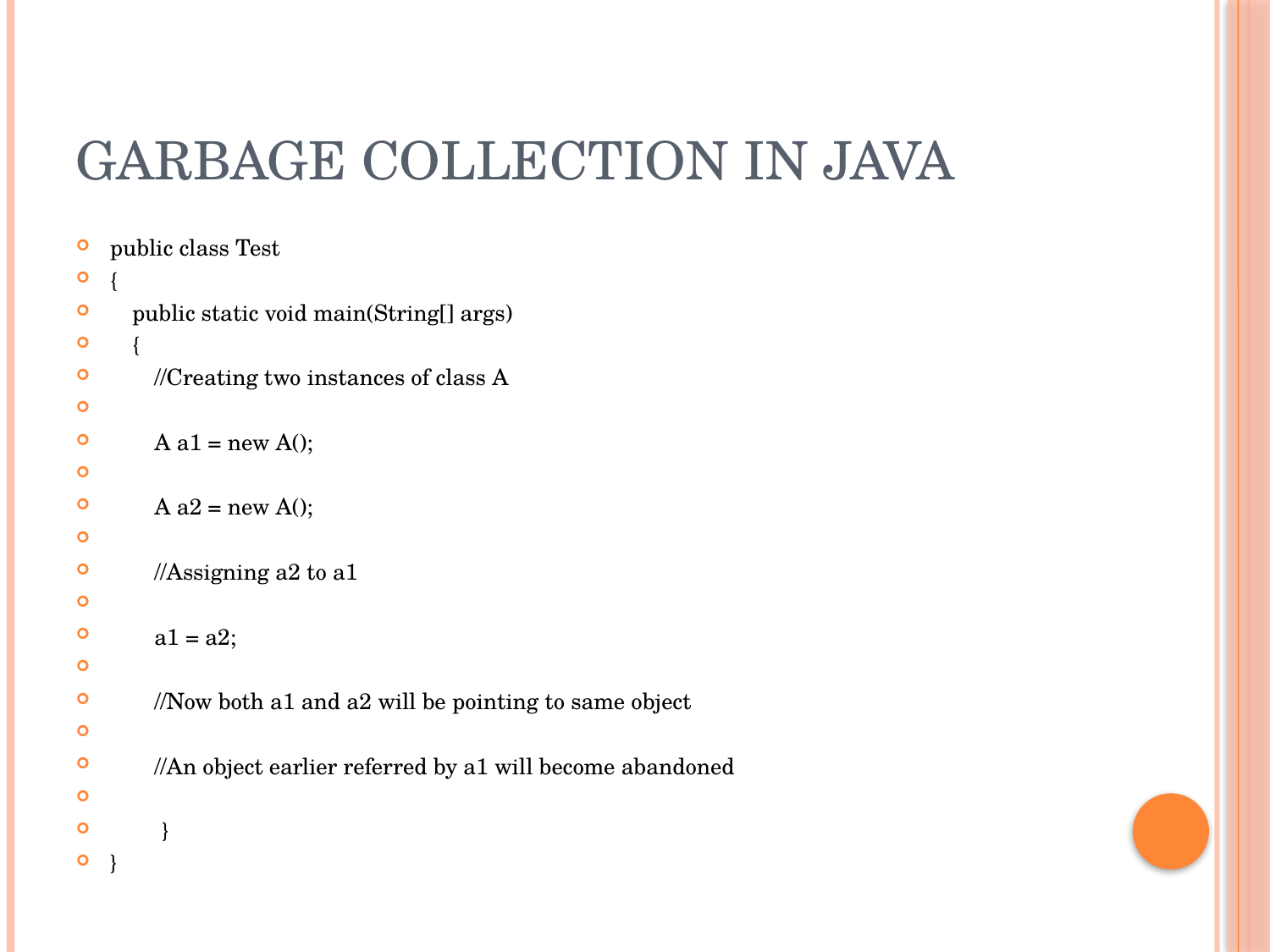

# Garbage Collection in java
public class Test
{
   public static void main(String[] args)
   {
      //Creating two instances of class A

      A a1 = new A();

      A a2 = new A();

      //Assigning a2 to a1

      a1 = a2;

      //Now both a1 and a2 will be pointing to same object

      //An object earlier referred by a1 will become abandoned

       }
}